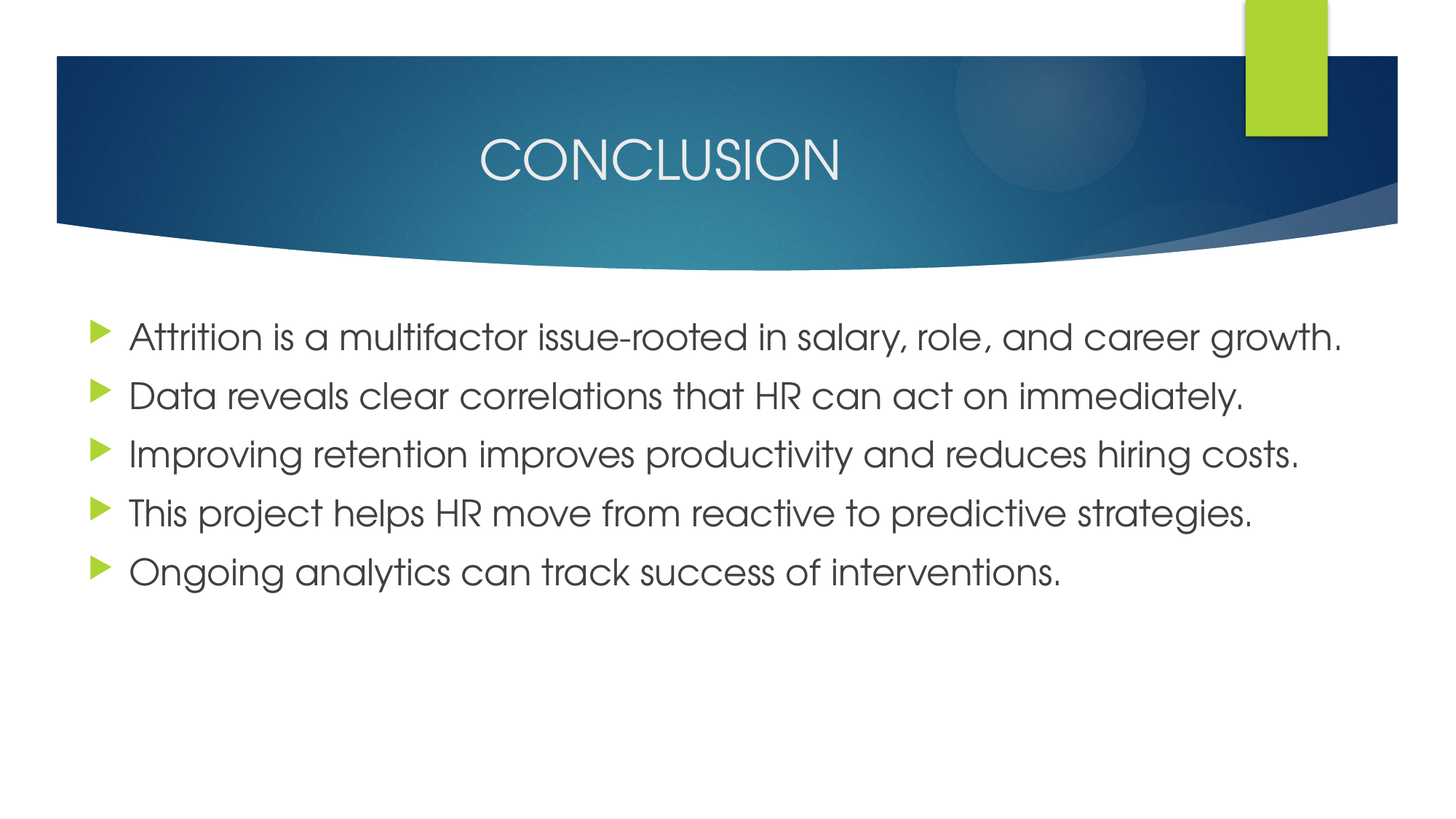

# CONCLUSION
Attrition is a multifactor issue-rooted in salary, role, and career growth.
Data reveals clear correlations that HR can act on immediately.
Improving retention improves productivity and reduces hiring costs.
This project helps HR move from reactive to predictive strategies.
Ongoing analytics can track success of interventions.